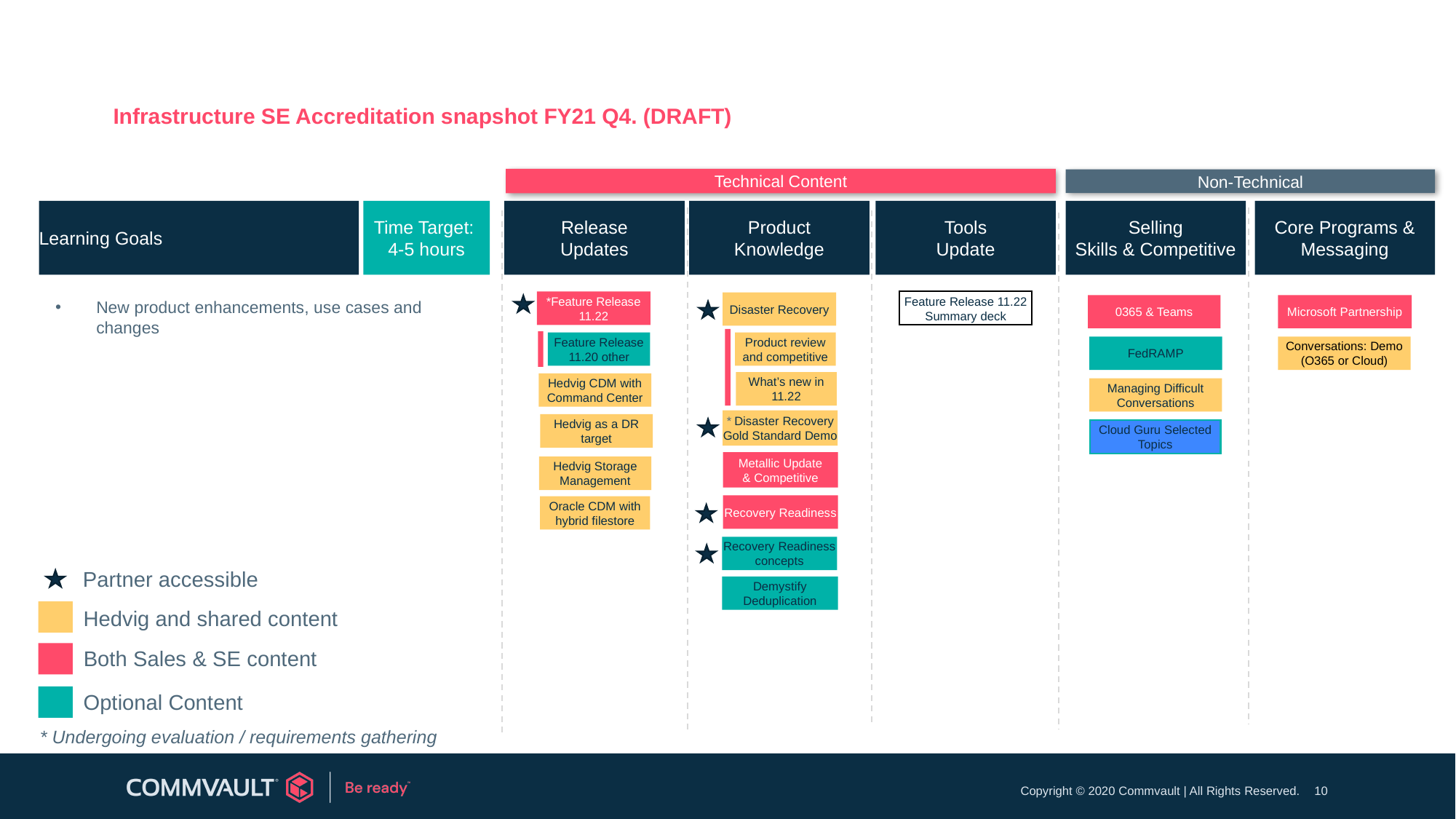

# Infrastructure SE Accreditation snapshot FY21 Q4. (DRAFT)
Technical Content
Non-Technical
Core Programs & Messaging
Learning Goals
Time Target:
4-5 hours
Selling
Skills & Competitive
Product
Knowledge
Release
Updates
Tools
Update
New product enhancements, use cases and changes
*Feature Release 11.22
Feature Release 11.22 Summary deck
Disaster Recovery
Microsoft Partnership
0365 & Teams

Product review and competitive
Feature Release 11.20 other
FedRAMP
Conversations: Demo
(O365 or Cloud)
What’s new in 11.22
Hedvig CDM with Command Center
Managing Difficult Conversations
* Disaster Recovery
Gold Standard Demo
Hedvig as a DR target

Cloud Guru Selected Topics
Metallic Update & Competitive
Hedvig Storage Management
Recovery Readiness
Oracle CDM with hybrid filestore

Recovery Readiness concepts

Partner accessible

Demystify Deduplication
Hedvig and shared content

Both Sales & SE content

Optional Content

* Undergoing evaluation / requirements gathering
10